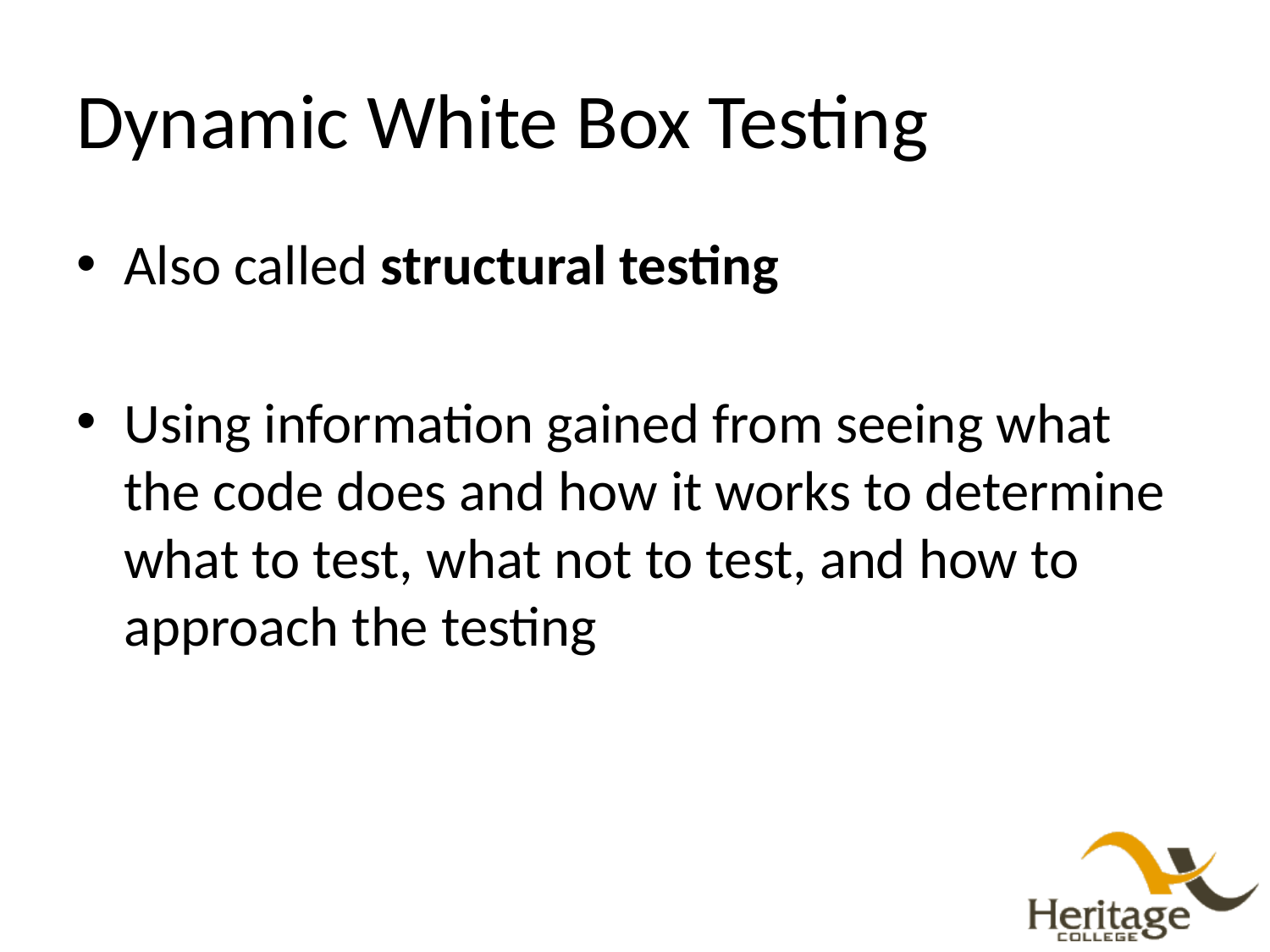

# Dynamic White Box Testing
Also called structural testing

Using information gained from seeing what the code does and how it works to determine what to test, what not to test, and how to approach the testing